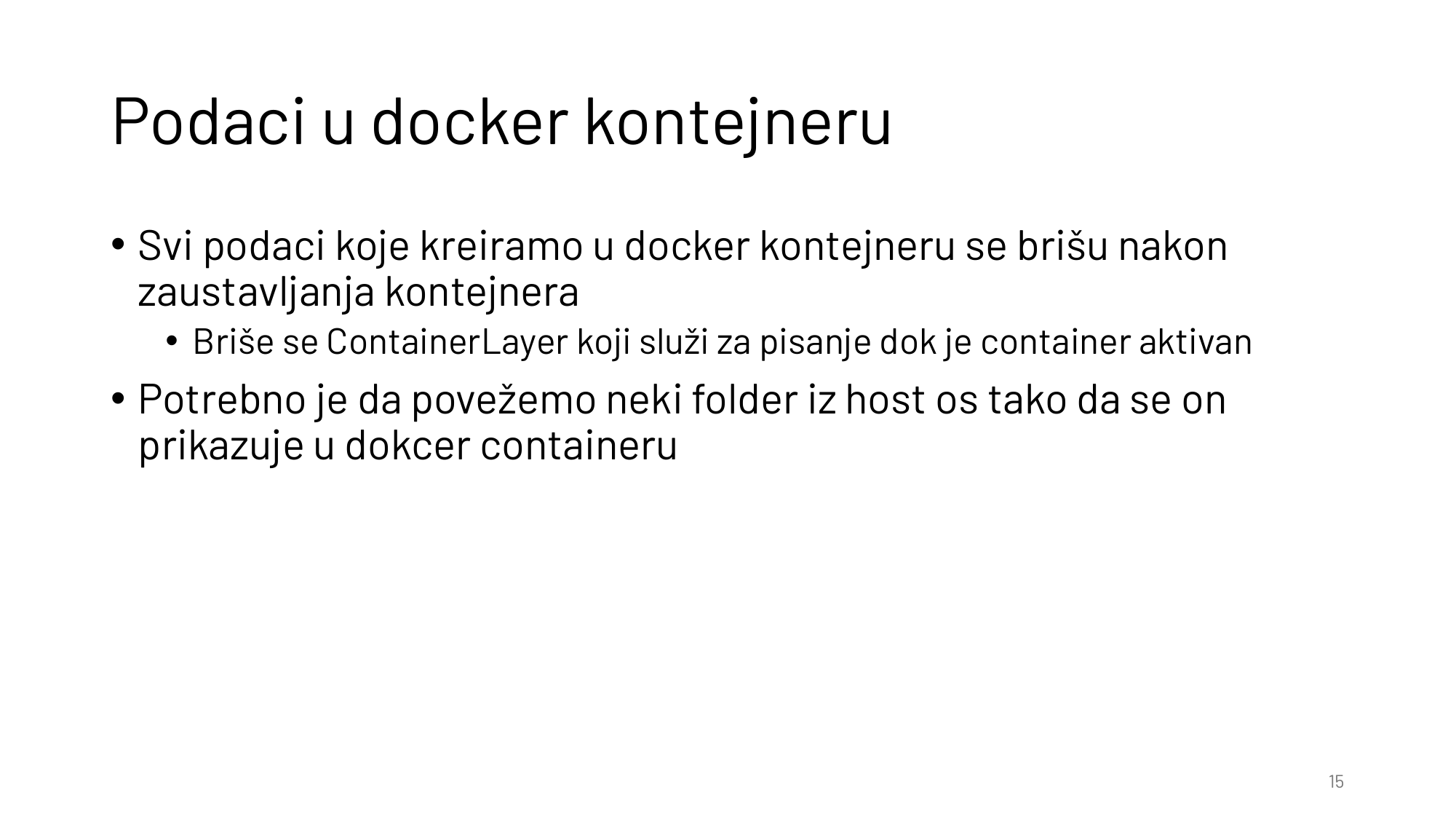

# Podaci u docker kontejneru
Svi podaci koje kreiramo u docker kontejneru se brišu nakon zaustavljanja kontejnera
Briše se ContainerLayer koji služi za pisanje dok je container aktivan
Potrebno je da povežemo neki folder iz host os tako da se on prikazuje u dokcer containeru

15